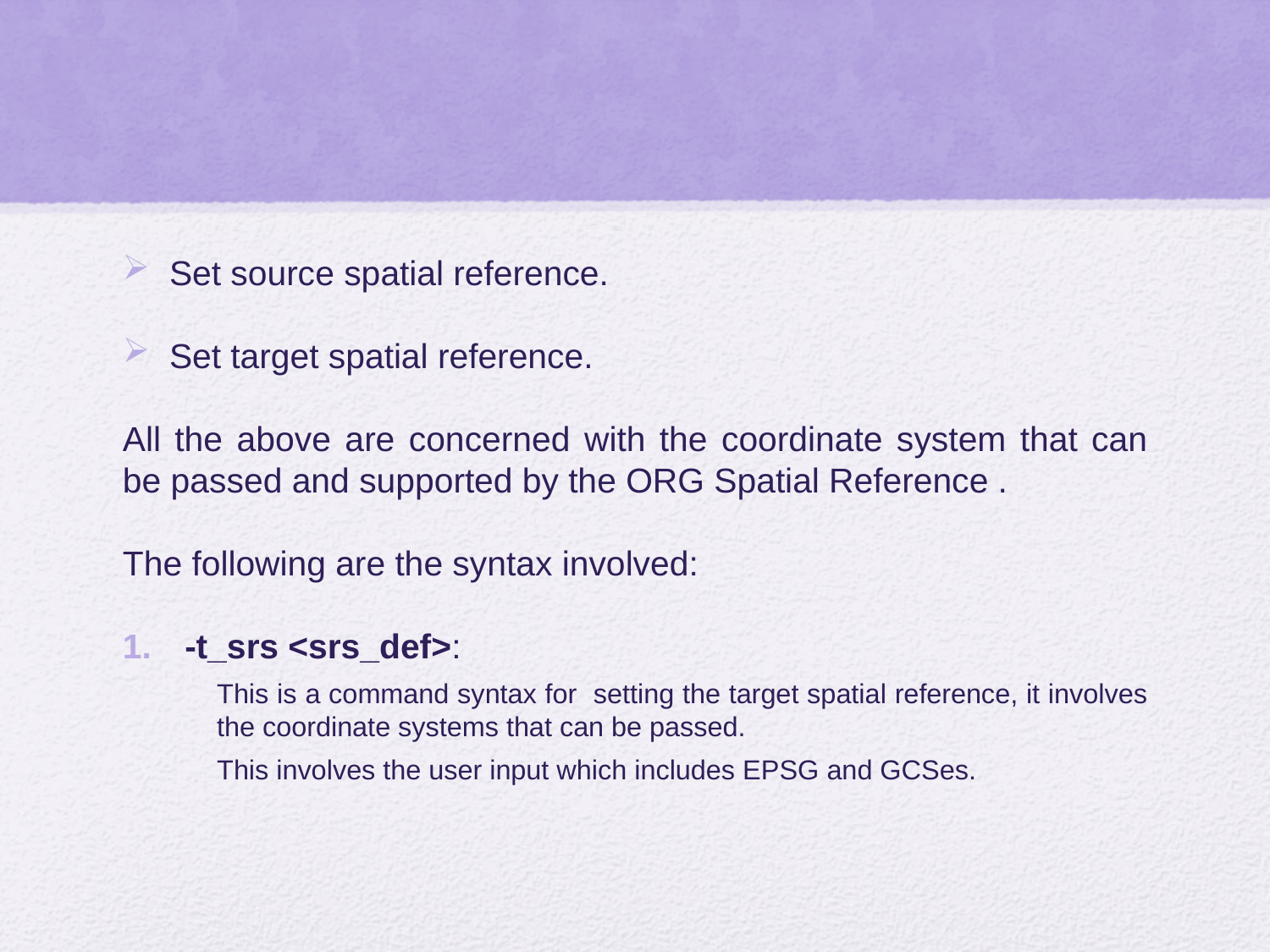

#
Set source spatial reference.
Set target spatial reference.
All the above are concerned with the coordinate system that can be passed and supported by the ORG Spatial Reference .
The following are the syntax involved:
-t_srs <srs_def>:
This is a command syntax for  setting the target spatial reference, it involves the coordinate systems that can be passed.
This involves the user input which includes EPSG and GCSes.